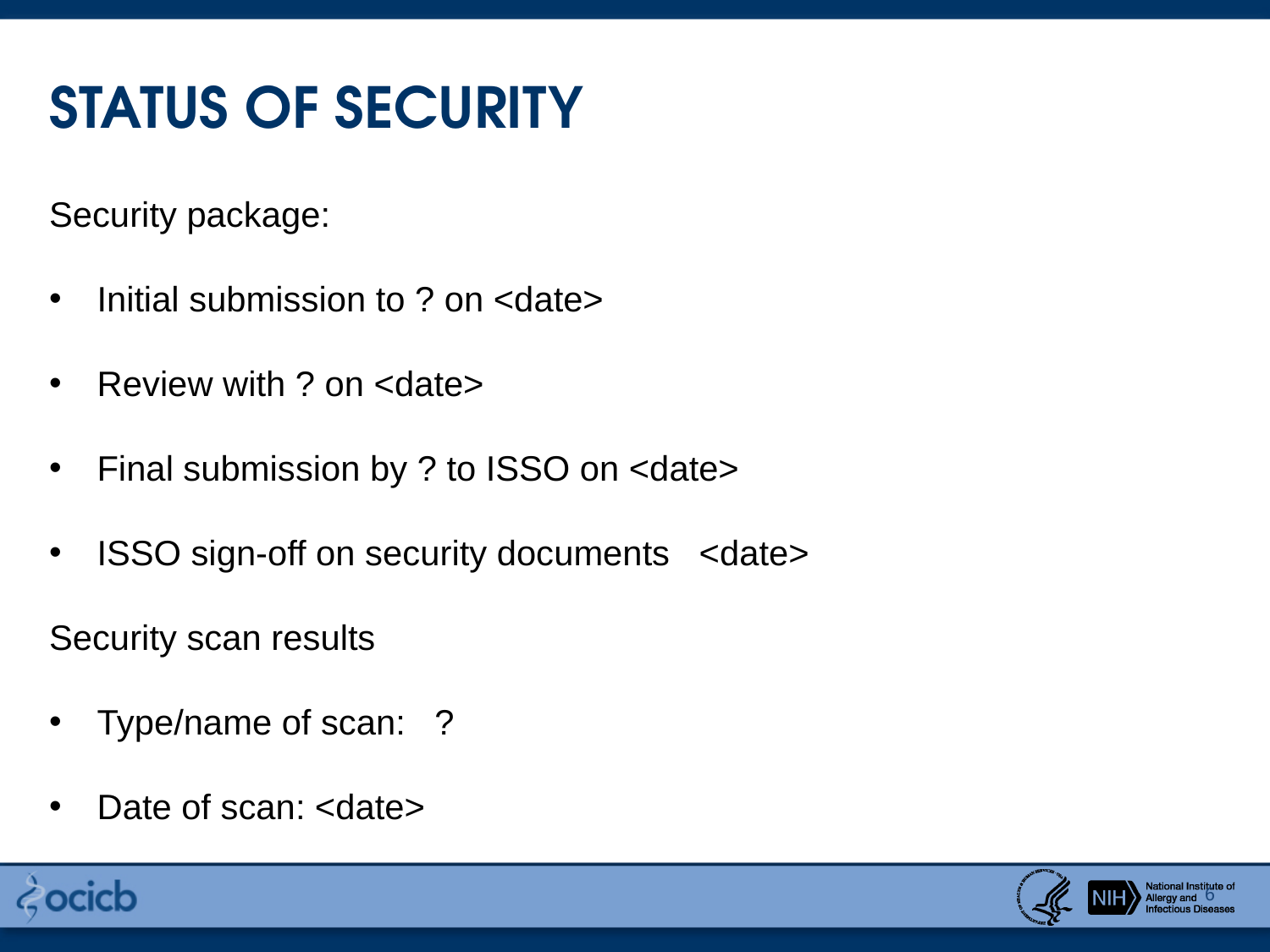

STATUS OF SECURITY
Security package:

Initial submission to ? on <date>

Review with ? on <date>

Final submission by ? to ISSO on <date>

ISSO sign-off on security documents   <date>

Security scan results

Type/name of scan:   ?

Date of scan: <date>

6